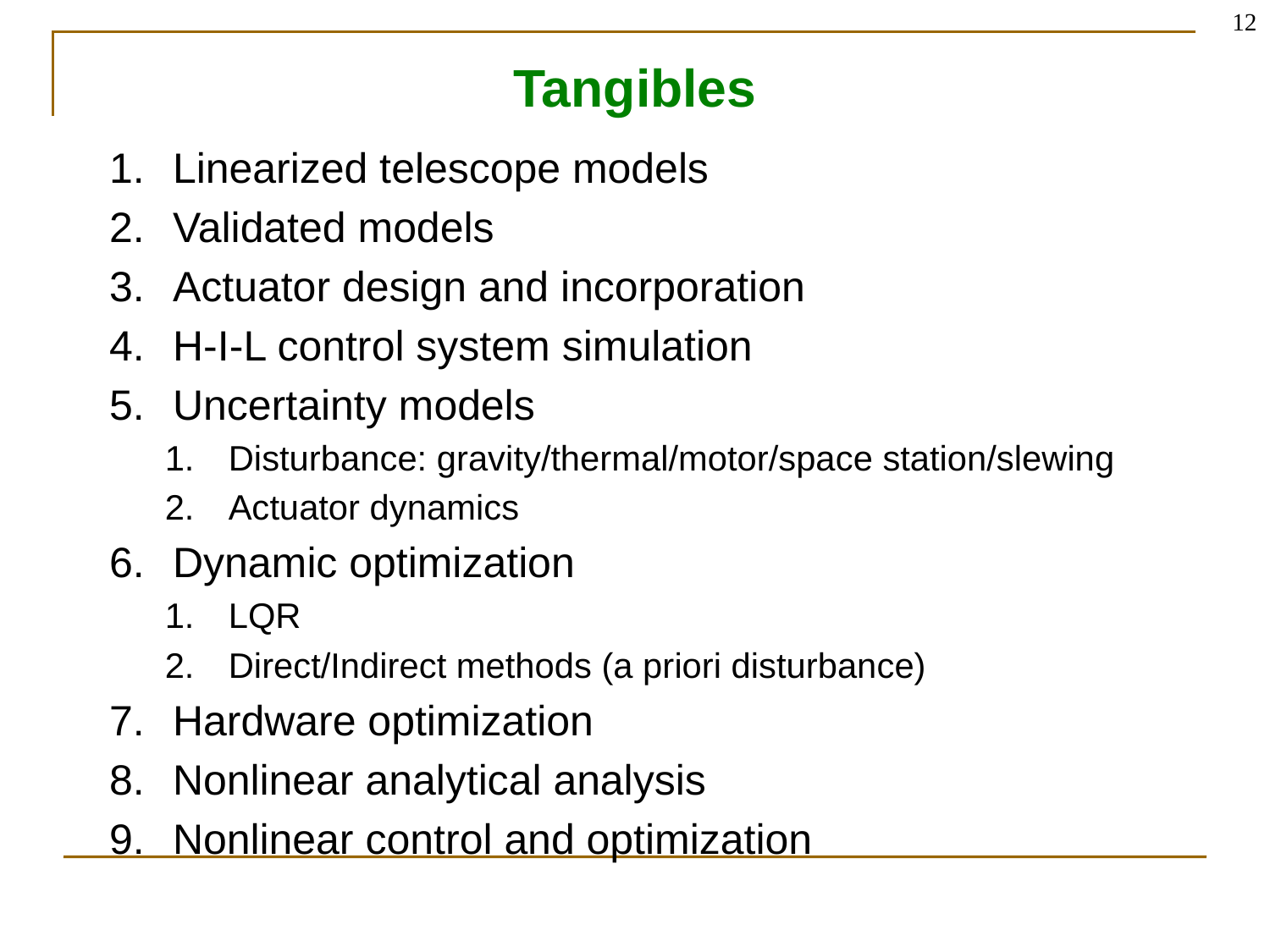

12
# Tangibles
Linearized telescope models
Validated models
Actuator design and incorporation
H-I-L control system simulation
Uncertainty models
Disturbance: gravity/thermal/motor/space station/slewing
Actuator dynamics
Dynamic optimization
LQR
Direct/Indirect methods (a priori disturbance)
Hardware optimization
Nonlinear analytical analysis
Nonlinear control and optimization